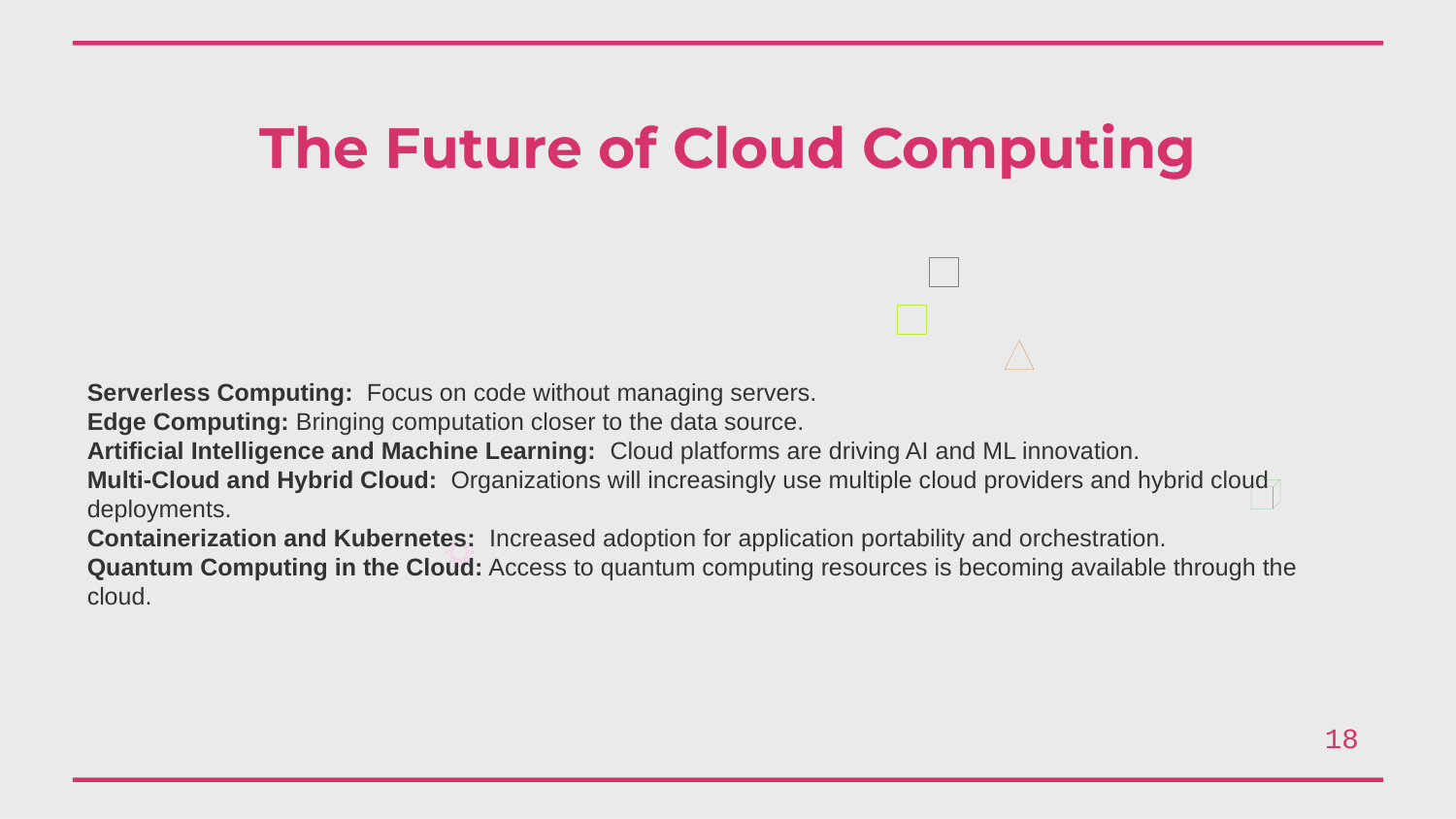

The Future of Cloud Computing

Serverless Computing:  Focus on code without managing servers.
Edge Computing: Bringing computation closer to the data source.
Artificial Intelligence and Machine Learning:  Cloud platforms are driving AI and ML innovation.
Multi-Cloud and Hybrid Cloud:  Organizations will increasingly use multiple cloud providers and hybrid cloud deployments.
Containerization and Kubernetes:  Increased adoption for application portability and orchestration.
Quantum Computing in the Cloud: Access to quantum computing resources is becoming available through the cloud.

18